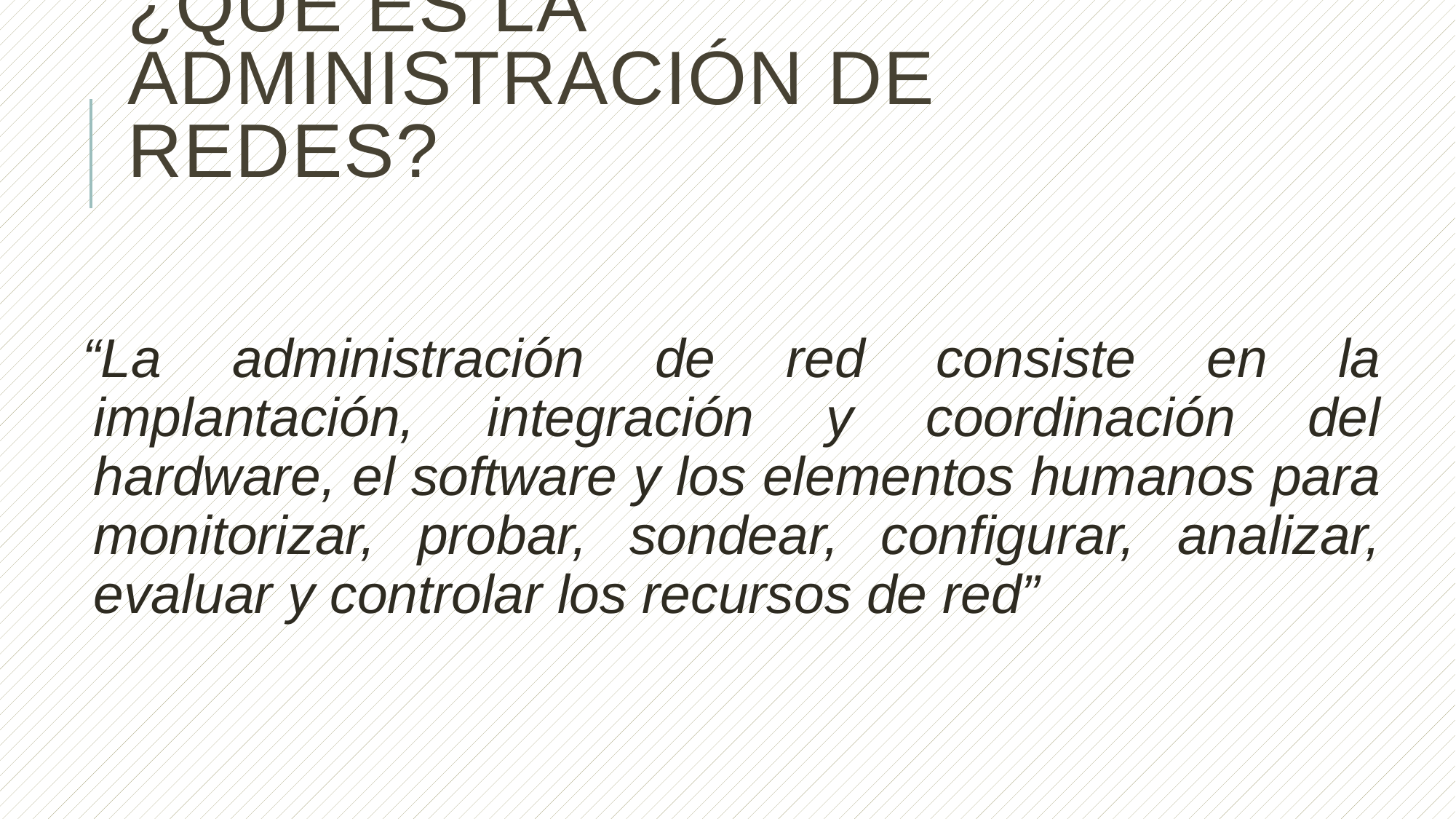

# ¿Qué es la administración de redes?
“La administración de red consiste en la implantación, integración y coordinación del hardware, el software y los elementos humanos para monitorizar, probar, sondear, configurar, analizar, evaluar y controlar los recursos de red”